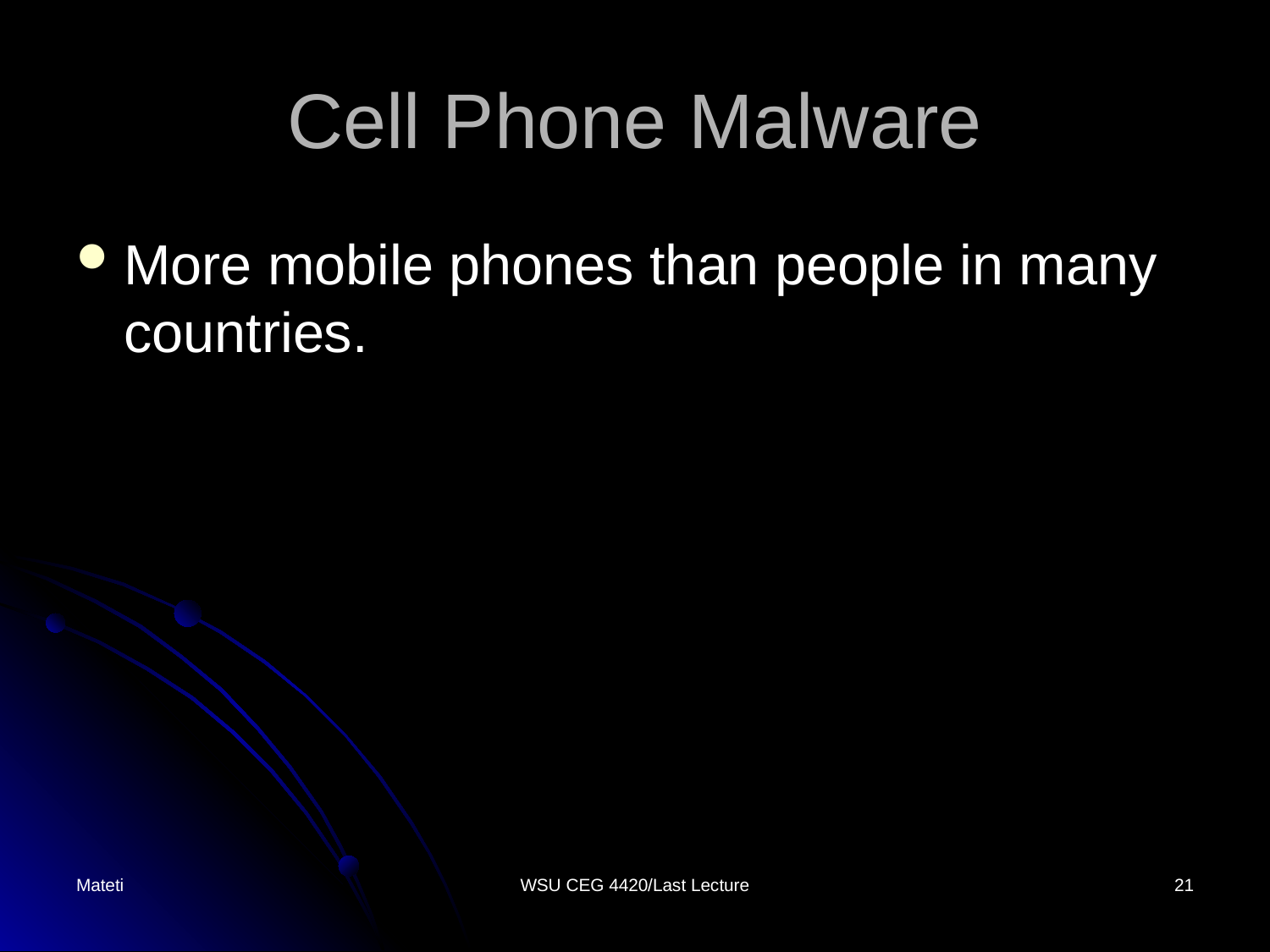

# Cell Phone Malware
More mobile phones than people in many countries.

Mateti
WSU CEG 4420/Last Lecture
21